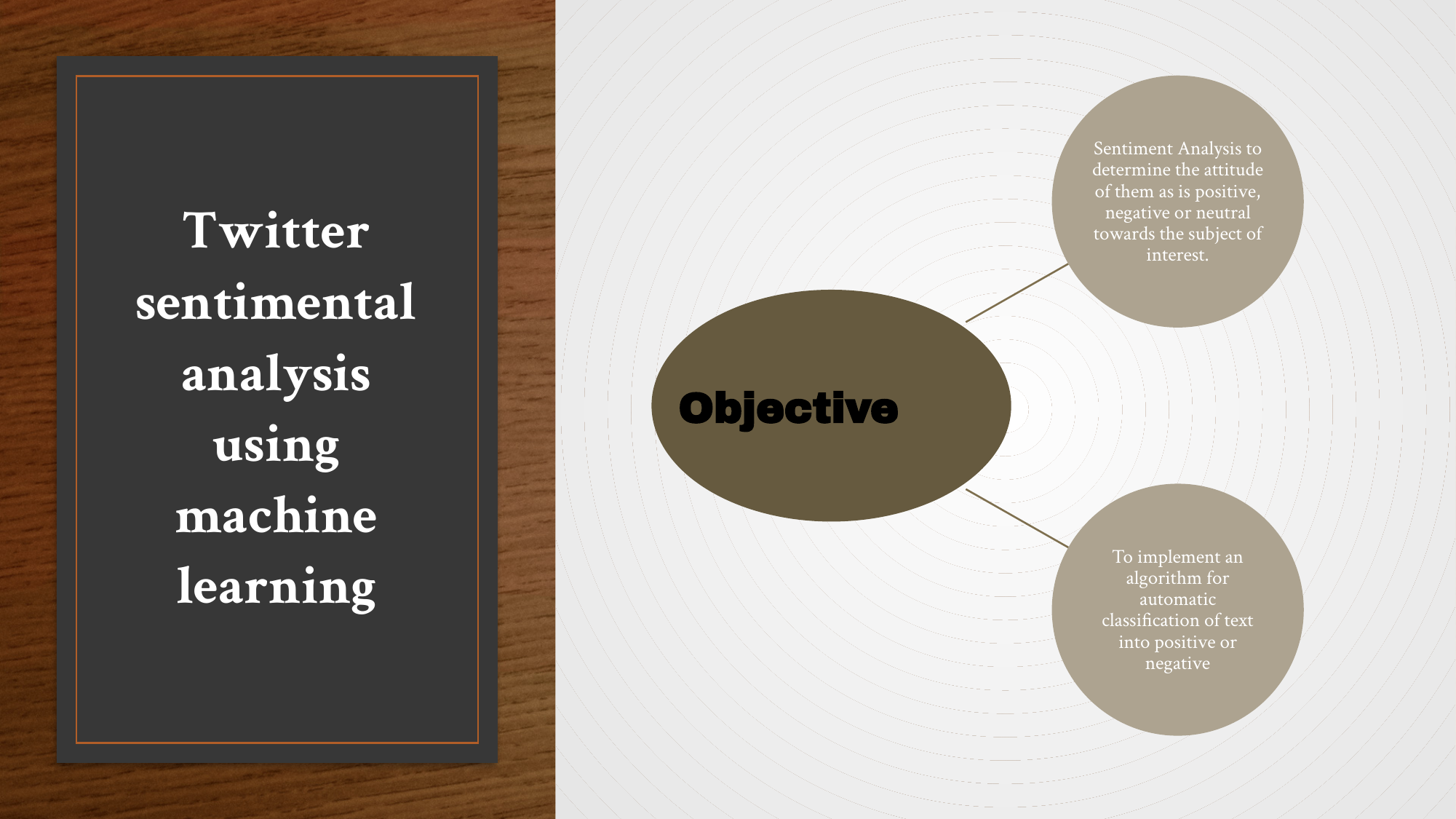

Sentiment Analysis to determine the attitude of them as is positive, negative or neutral towards the subject of interest.
To implement an algorithm for automatic classification of text into positive or negative

# Twitter sentimental analysis using machine learning
Objective